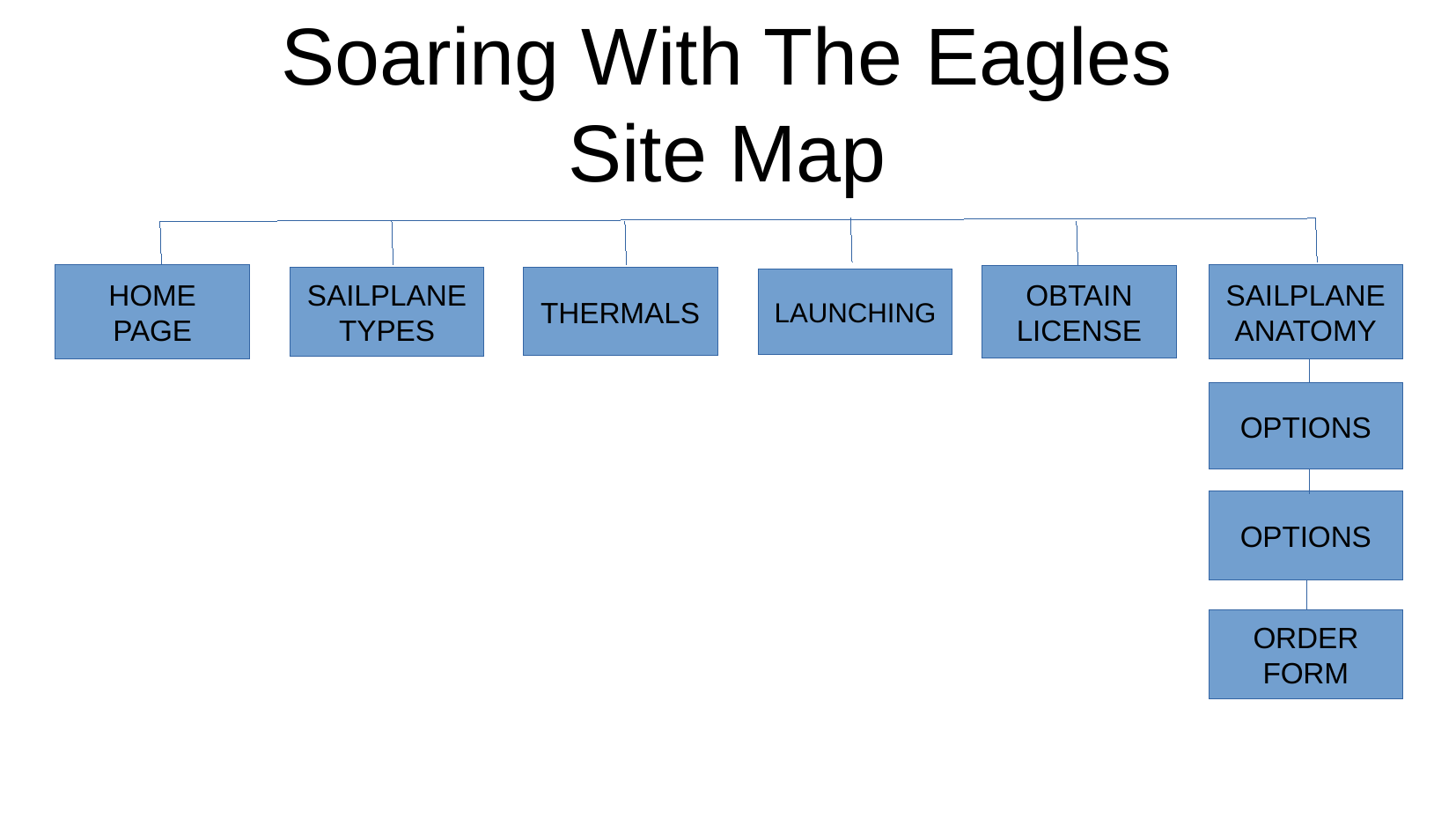

# Soaring With The Eagles Site Map

SAILPLANEANATOMY
HOME
PAGE
OBTAIN
LICENSE
SAILPLANE
TYPES
THERMALS
LAUNCHING

OPTIONS

OPTIONS

ORDER
FORM